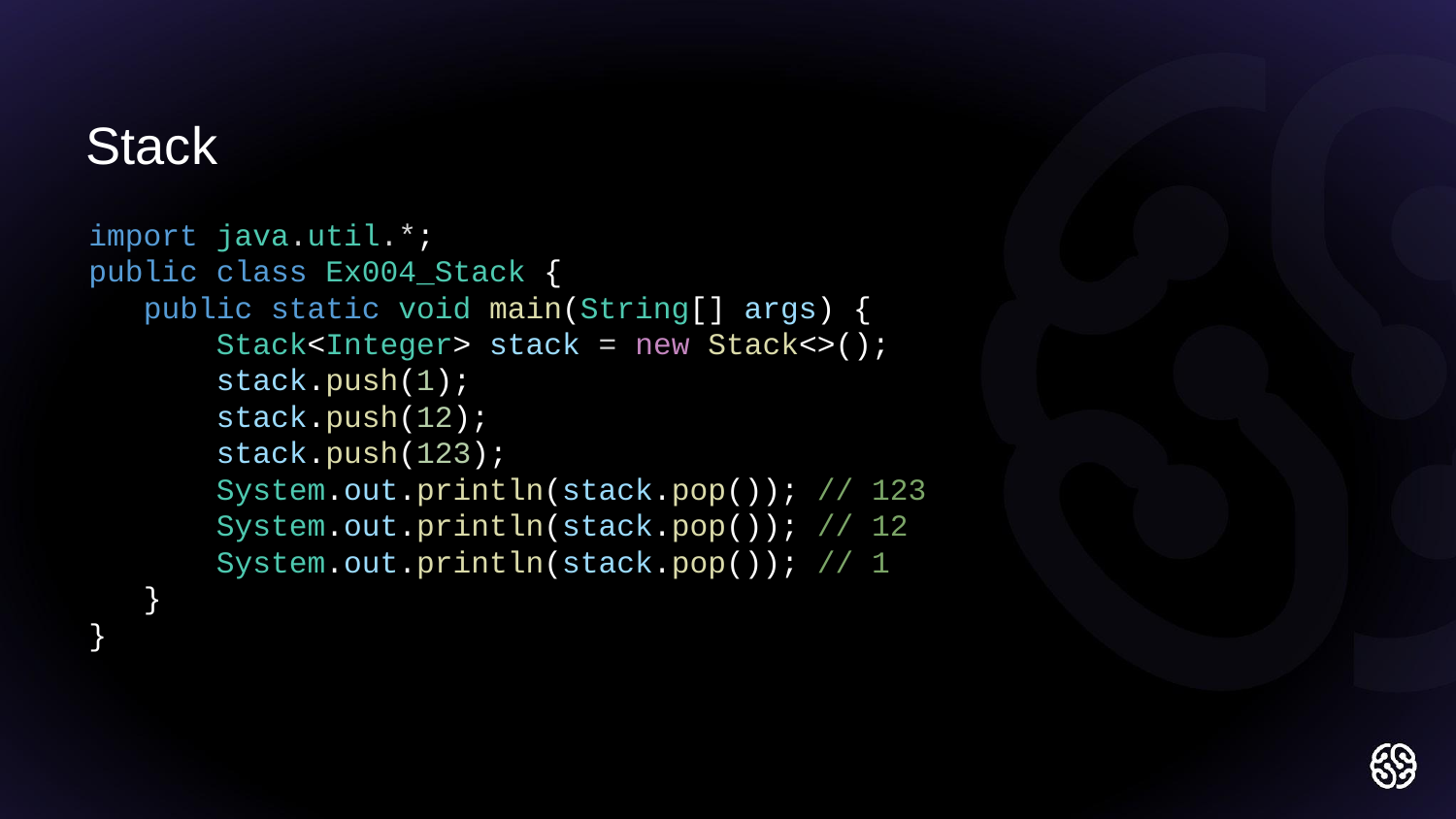

Stack
import java.util.*;
public class Ex004_Stack {
   public static void main(String[] args) {
       Stack<Integer> stack = new Stack<>();
       stack.push(1);
       stack.push(12);
       stack.push(123);
       System.out.println(stack.pop()); // 123
       System.out.println(stack.pop()); // 12
       System.out.println(stack.pop()); // 1
   }
}